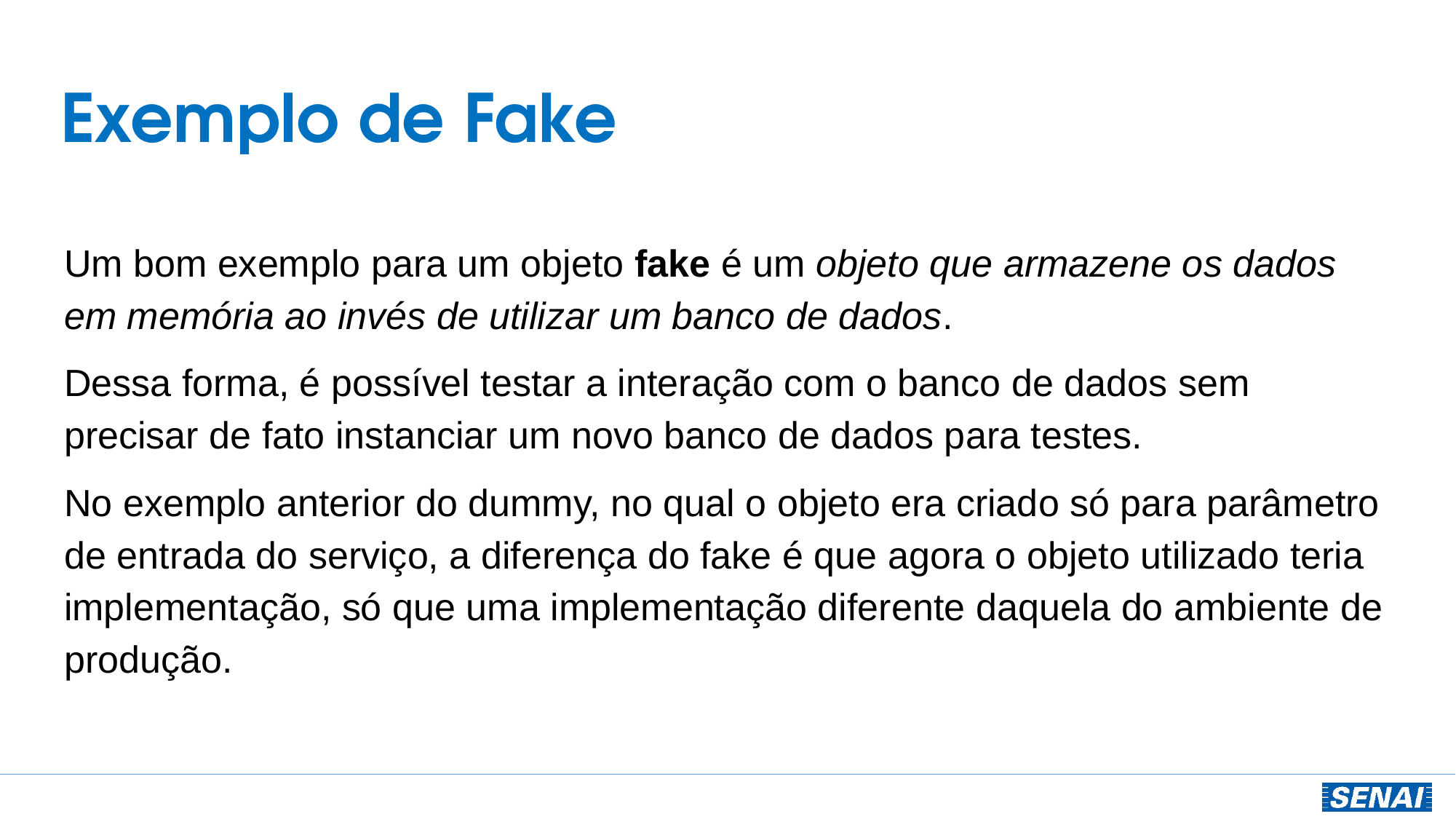

# Exemplo de Fake
Um bom exemplo para um objeto fake é um objeto que armazene os dados em memória ao invés de utilizar um banco de dados.
Dessa forma, é possível testar a interação com o banco de dados sem precisar de fato instanciar um novo banco de dados para testes.
No exemplo anterior do dummy, no qual o objeto era criado só para parâmetro de entrada do serviço, a diferença do fake é que agora o objeto utilizado teria implementação, só que uma implementação diferente daquela do ambiente de produção.